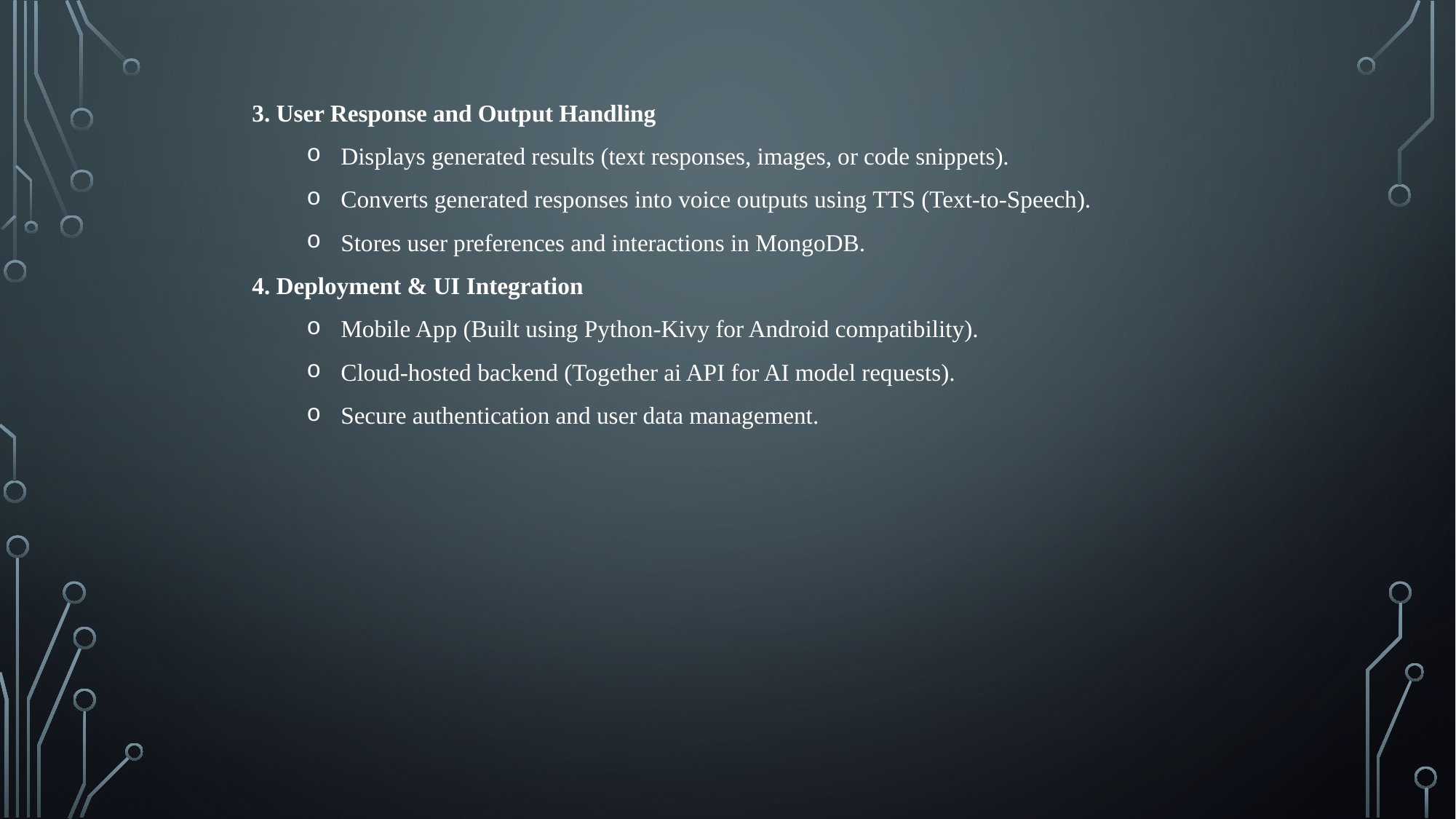

3. User Response and Output Handling
Displays generated results (text responses, images, or code snippets).
Converts generated responses into voice outputs using TTS (Text-to-Speech).
Stores user preferences and interactions in MongoDB.
4. Deployment & UI Integration
Mobile App (Built using Python-Kivy for Android compatibility).
Cloud-hosted backend (Together ai API for AI model requests).
Secure authentication and user data management.